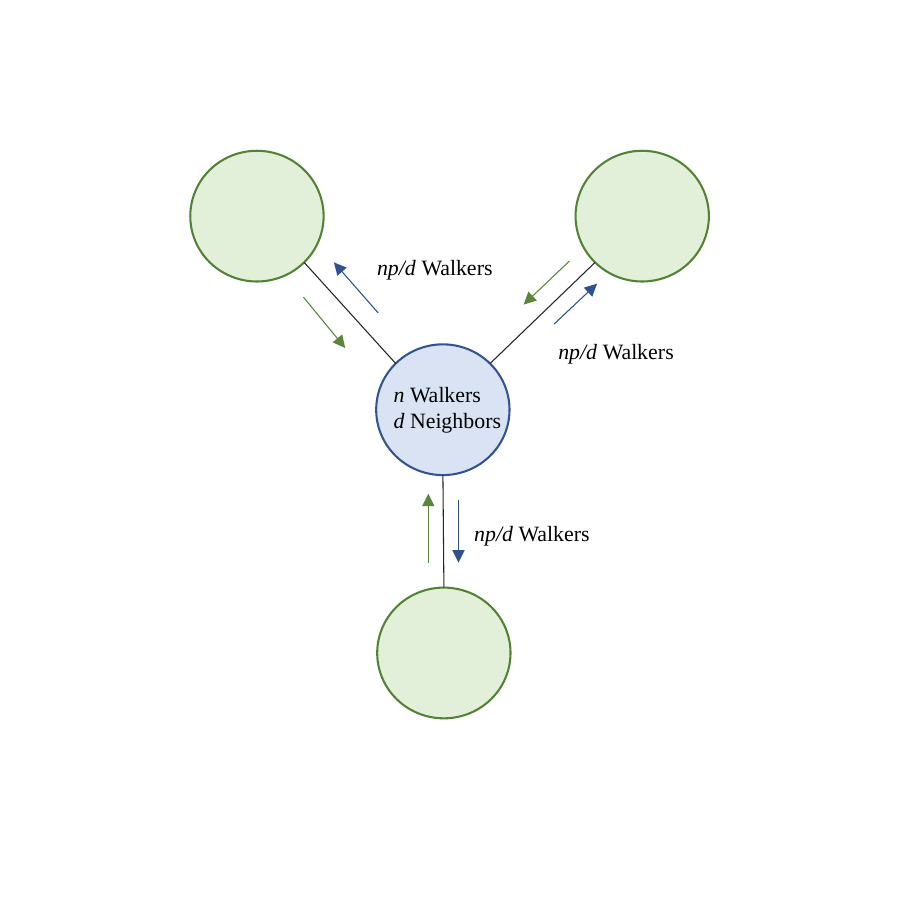

np/d Walkers
np/d Walkers

n Walkers
d Neighbors
np/d Walkers